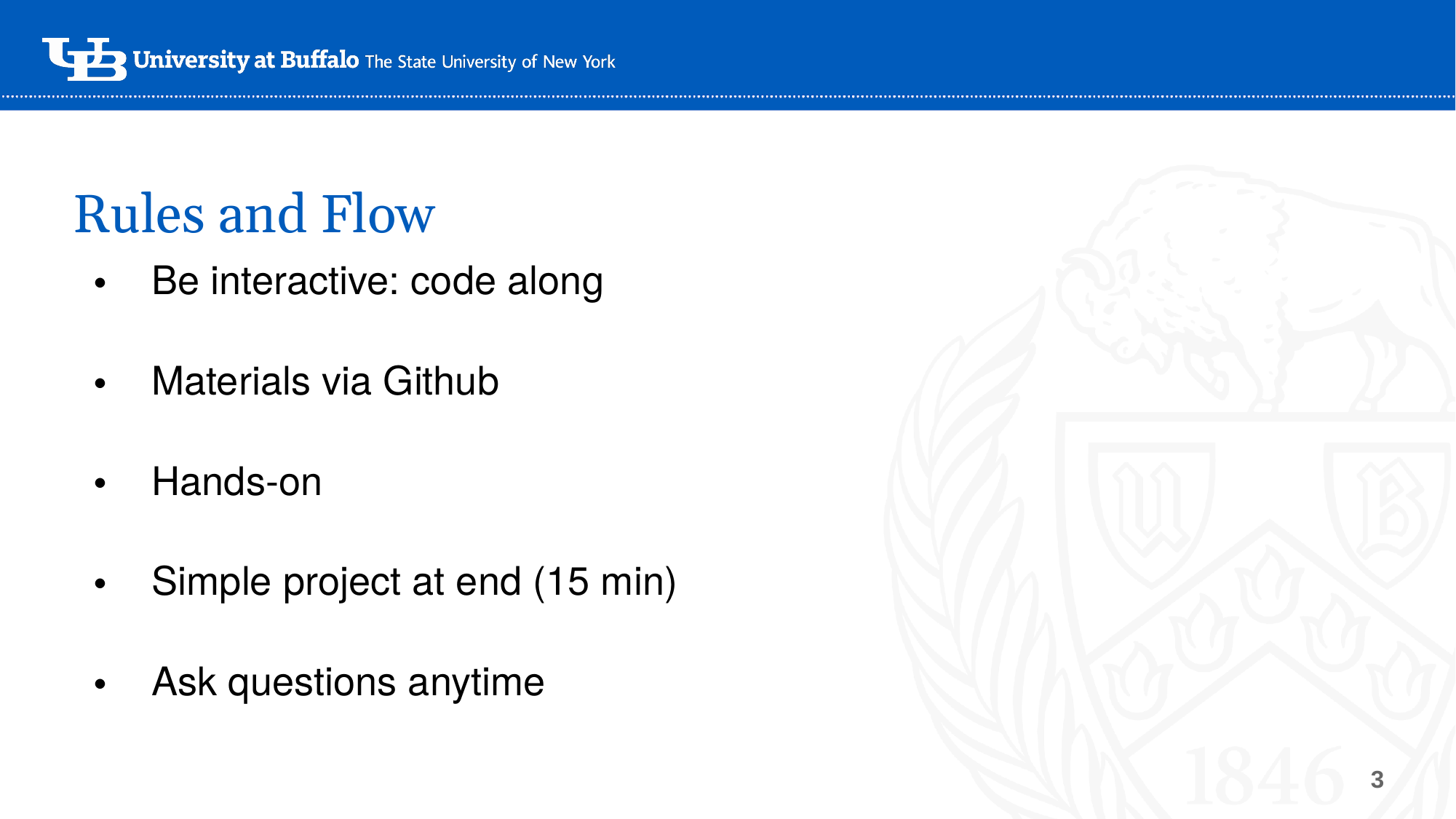

# Rules and Flow
Be interactive: code along
Materials via Github
Hands-on
Simple project at end (15 min)
Ask questions anytime
3